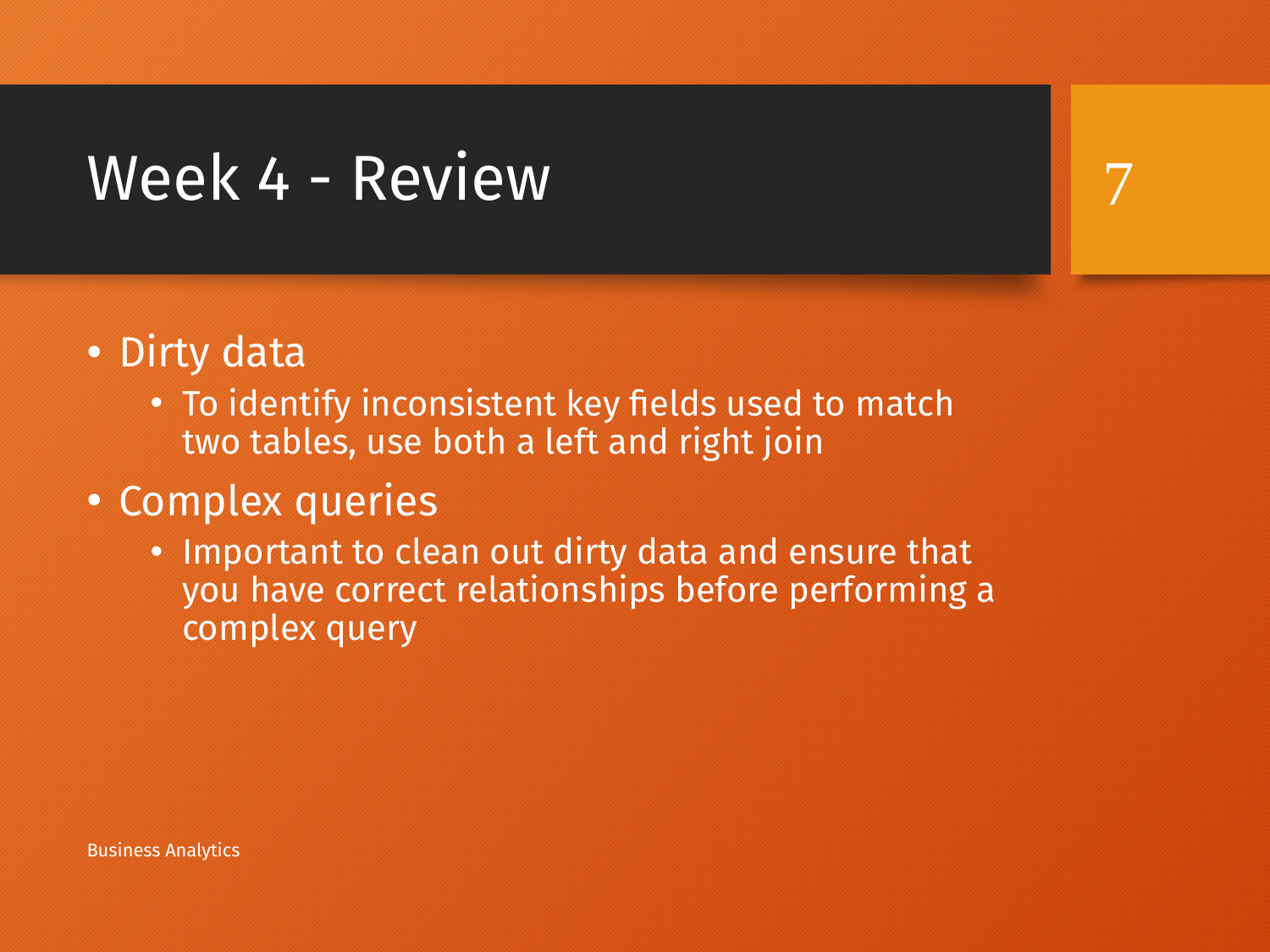

# Week 4 - Review
7
Dirty data
To identify inconsistent key fields used to match two tables, use both a left and right join
Complex queries
Important to clean out dirty data and ensure that you have correct relationships before performing a complex query

Business Analytics